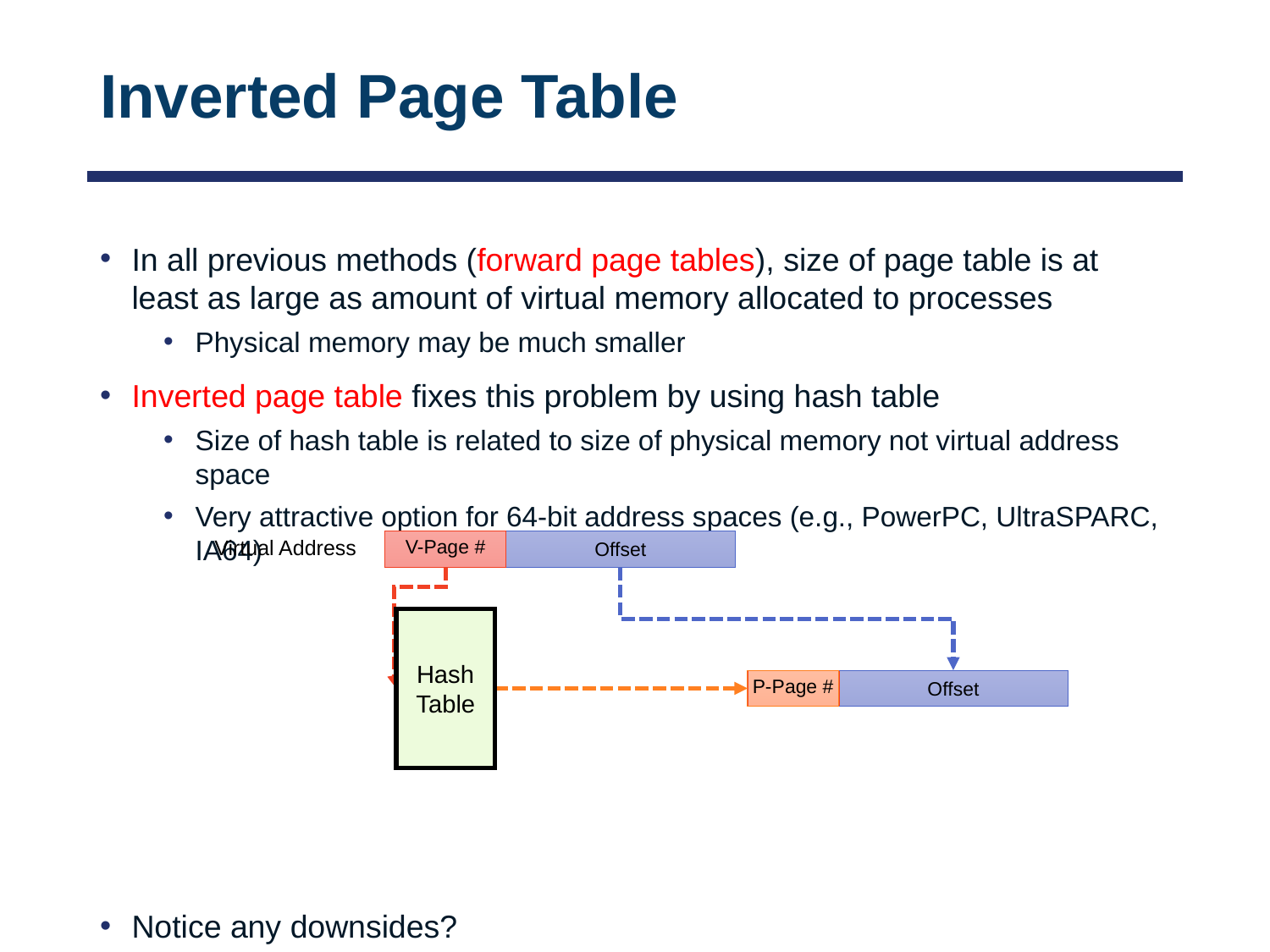

# Inverted Page Table
In all previous methods (forward page tables), size of page table is at least as large as amount of virtual memory allocated to processes
Physical memory may be much smaller
Inverted page table fixes this problem by using hash table
Size of hash table is related to size of physical memory not virtual address space
Very attractive option for 64-bit address spaces (e.g., PowerPC, UltraSPARC, IA64)

Notice any downsides?
Complexity of managing hash chains: often in hardware!
Poor cache locality of page table
Virtual Address
V-Page #
Offset
Hash
Table
P-Page #
Offset